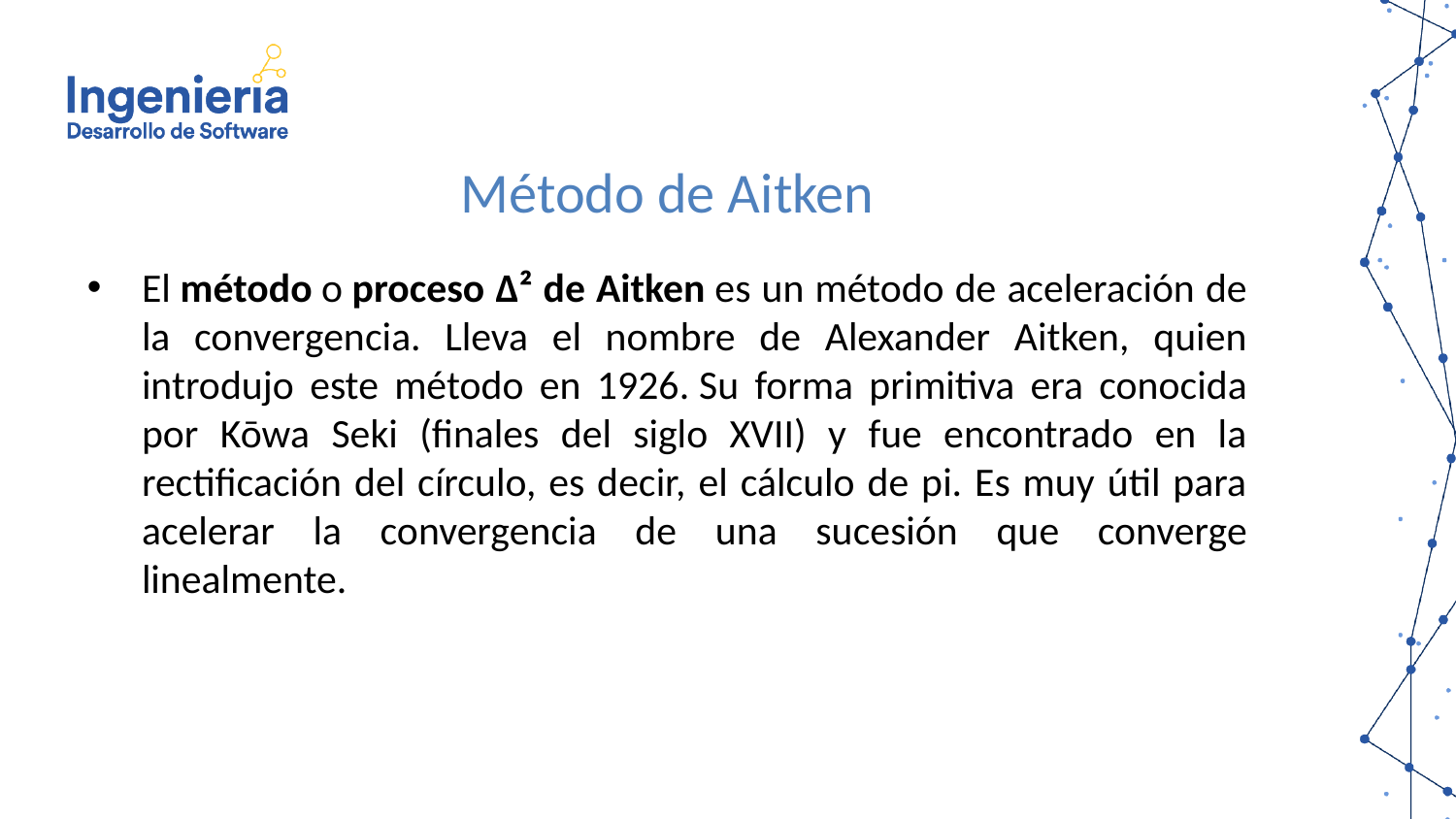

Método de Aitken
El método o proceso Δ² de Aitken es un método de aceleración de la convergencia. Lleva el nombre de Alexander Aitken, quien introdujo este método en 1926. Su forma primitiva era conocida por Kōwa Seki (finales del siglo XVII) y fue encontrado en la rectificación del círculo, es decir, el cálculo de pi. Es muy útil para acelerar la convergencia de una sucesión que converge linealmente.